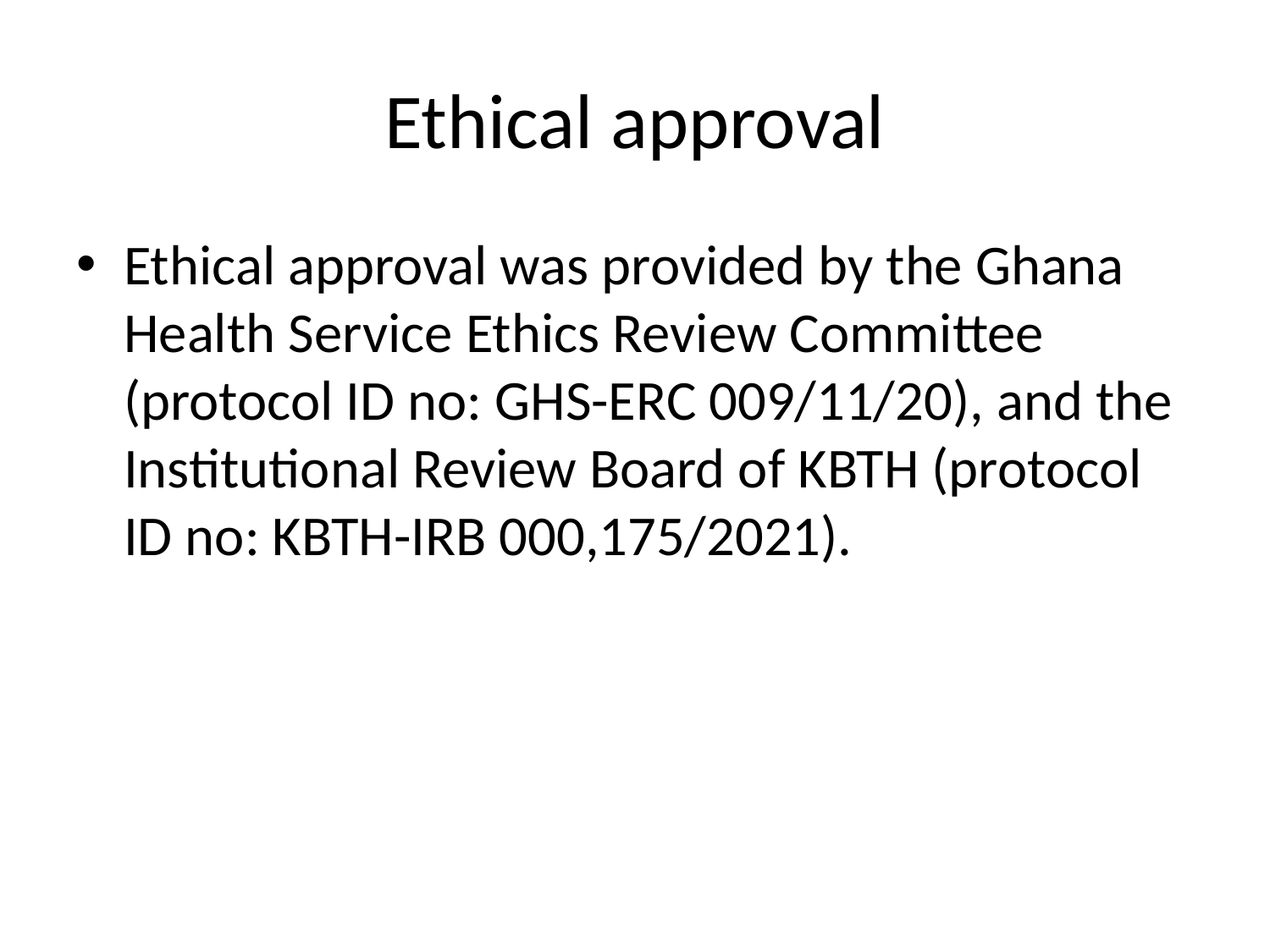

# Ethical approval
Ethical approval was provided by the Ghana Health Service Ethics Review Committee (protocol ID no: GHS-ERC 009/11/20), and the Institutional Review Board of KBTH (protocol ID no: KBTH-IRB 000,175/2021).